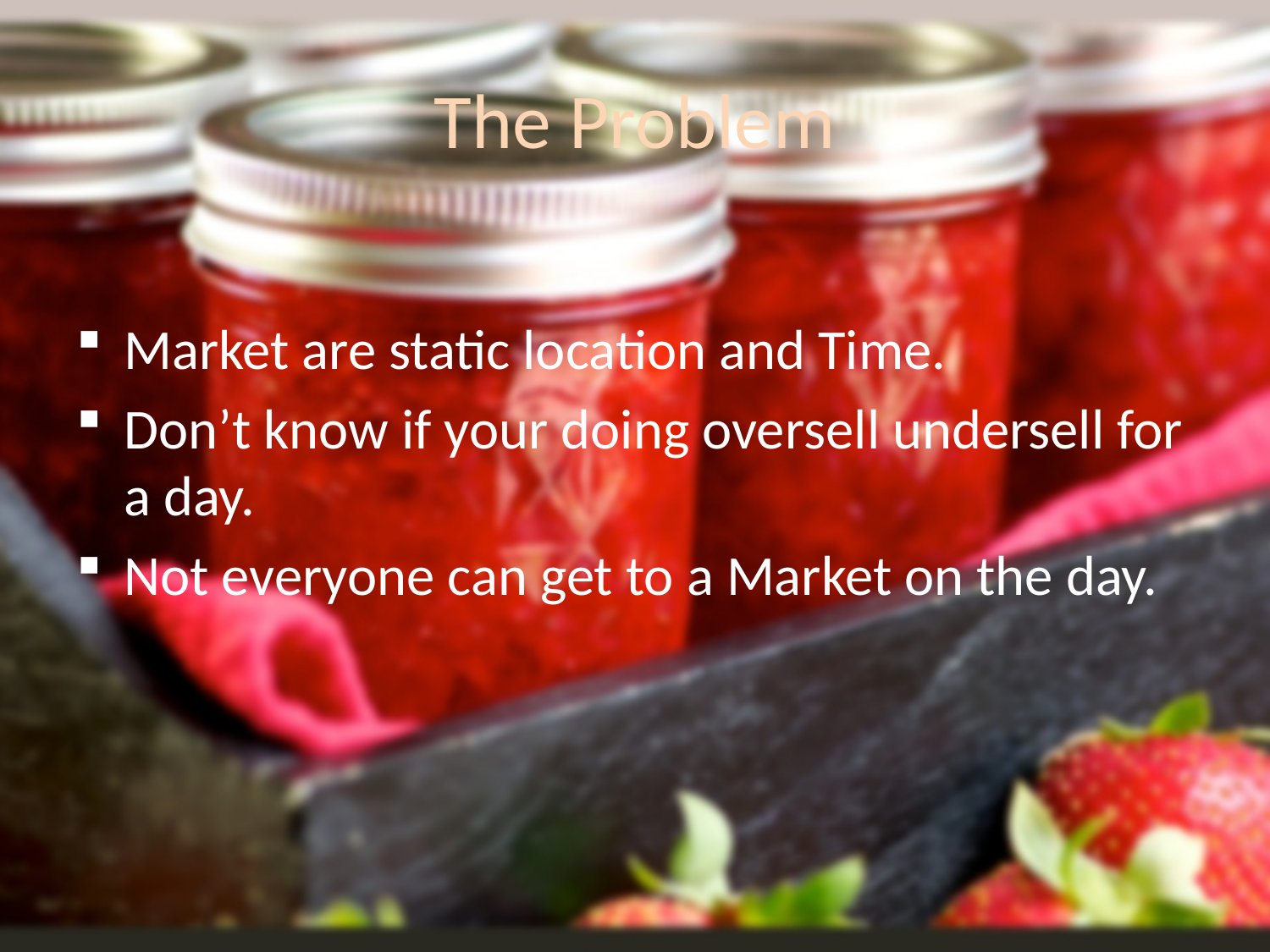

# The Problem
Market are static location and Time.
Don’t know if your doing oversell undersell for a day.
Not everyone can get to a Market on the day.